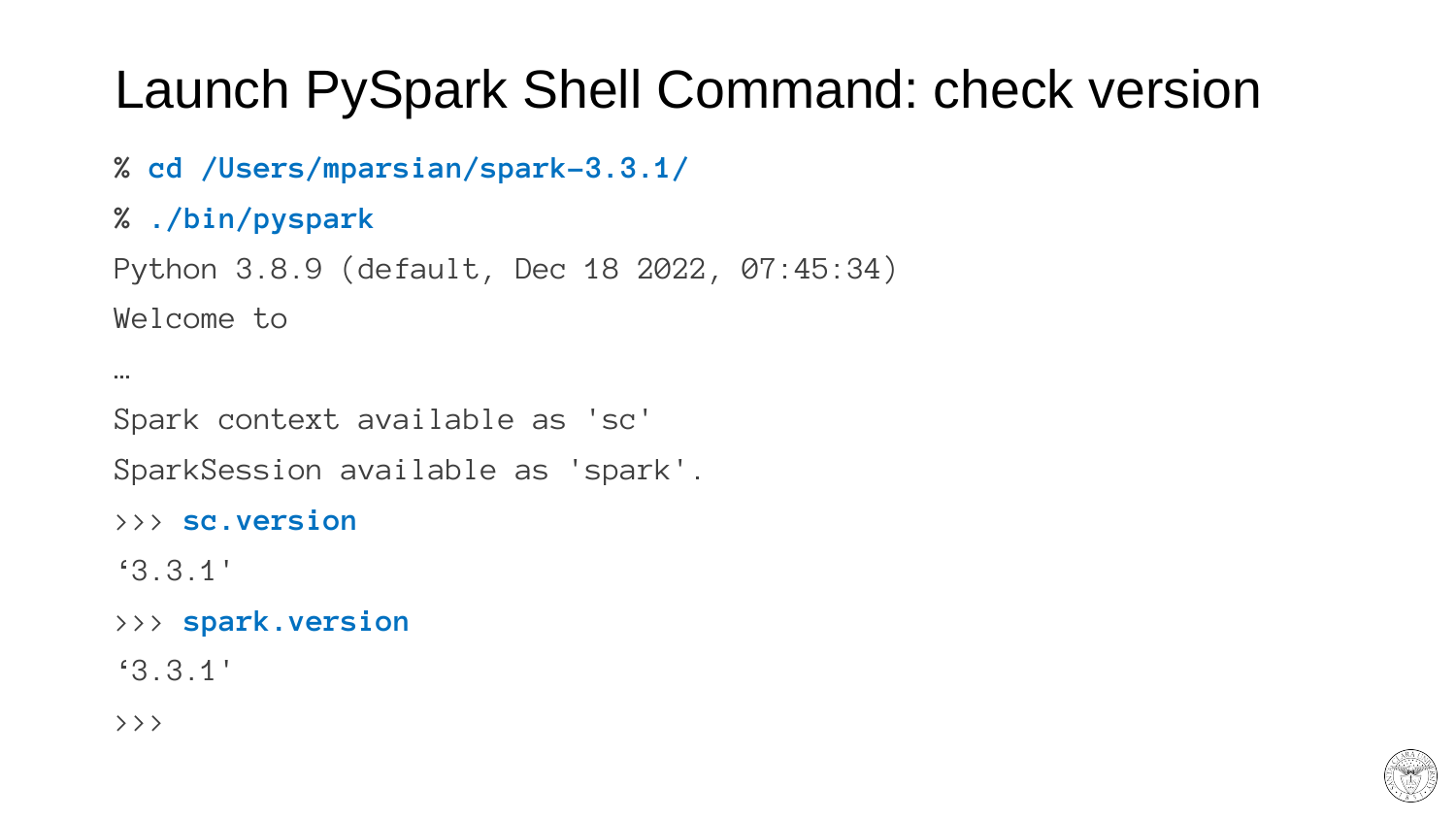

# Launch PySpark Shell Command: check version
% cd /Users/mparsian/spark-3.3.1/
% ./bin/pyspark
Python 3.8.9 (default, Dec 18 2022, 07:45:34)
Welcome to
…
Spark context available as 'sc'
SparkSession available as 'spark'.
>>> sc.version
‘3.3.1'
>>> spark.version
‘3.3.1'
>>>